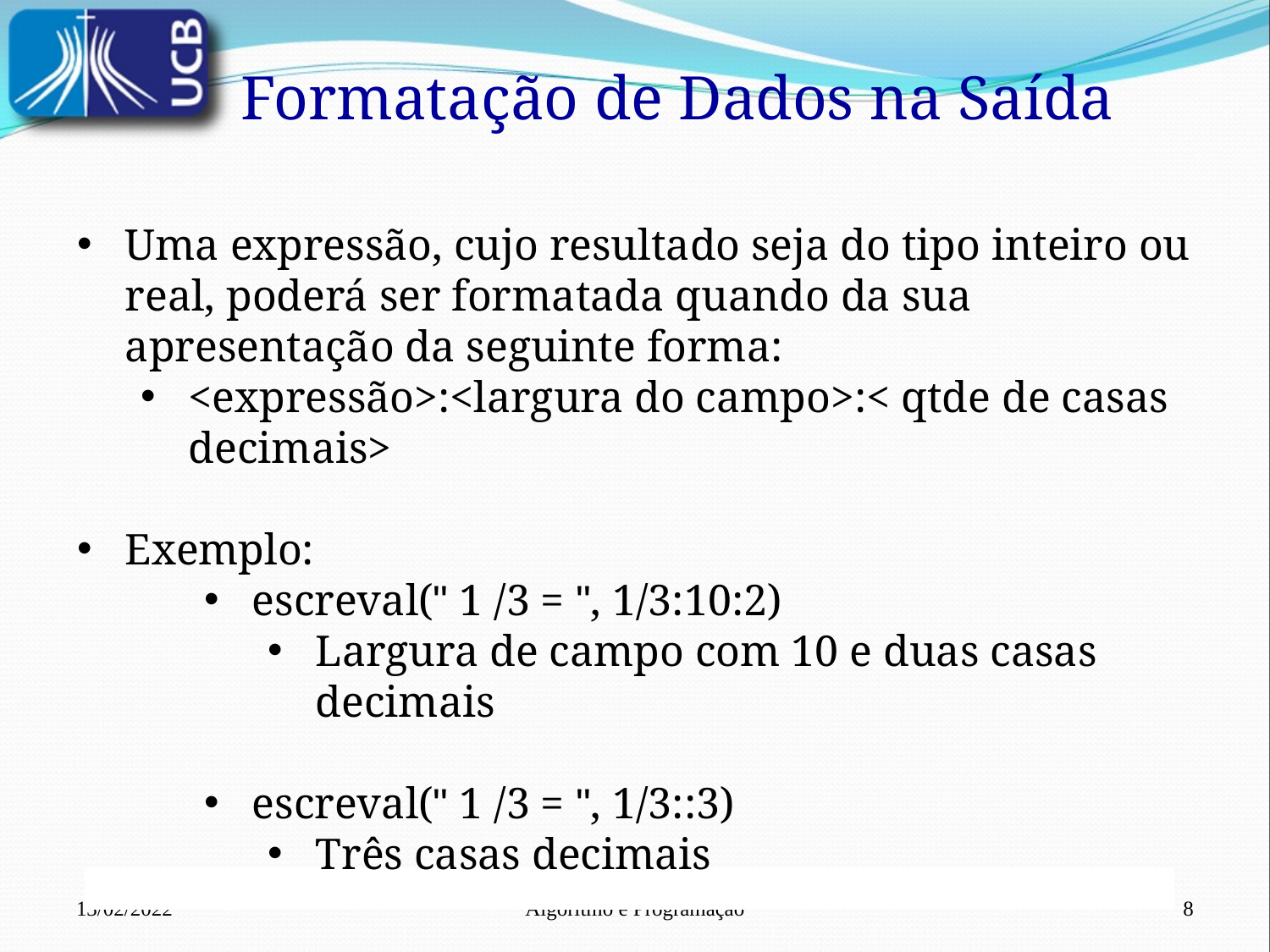

Formatação de Dados na Saída
Uma expressão, cujo resultado seja do tipo inteiro ou real, poderá ser formatada quando da sua apresentação da seguinte forma:
<expressão>:<largura do campo>:< qtde de casas decimais>

Exemplo:
escreval(" 1 /3 = ", 1/3:10:2)
Largura de campo com 10 e duas casas decimais

escreval(" 1 /3 = ", 1/3::3)
Três casas decimais

13/02/2022
Algoritmo e Programação
8